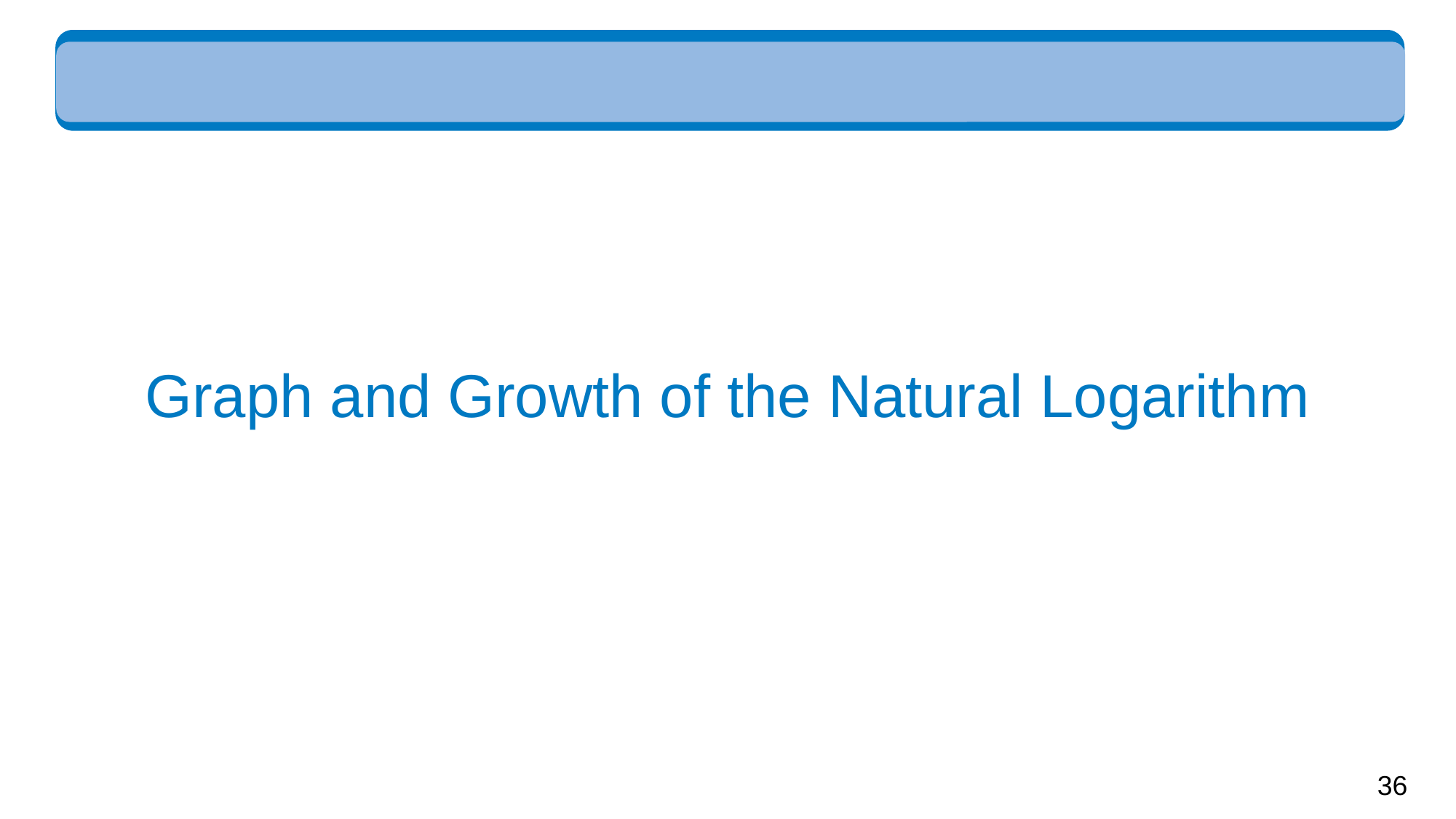

# Graph and Growth of the Natural Logarithm